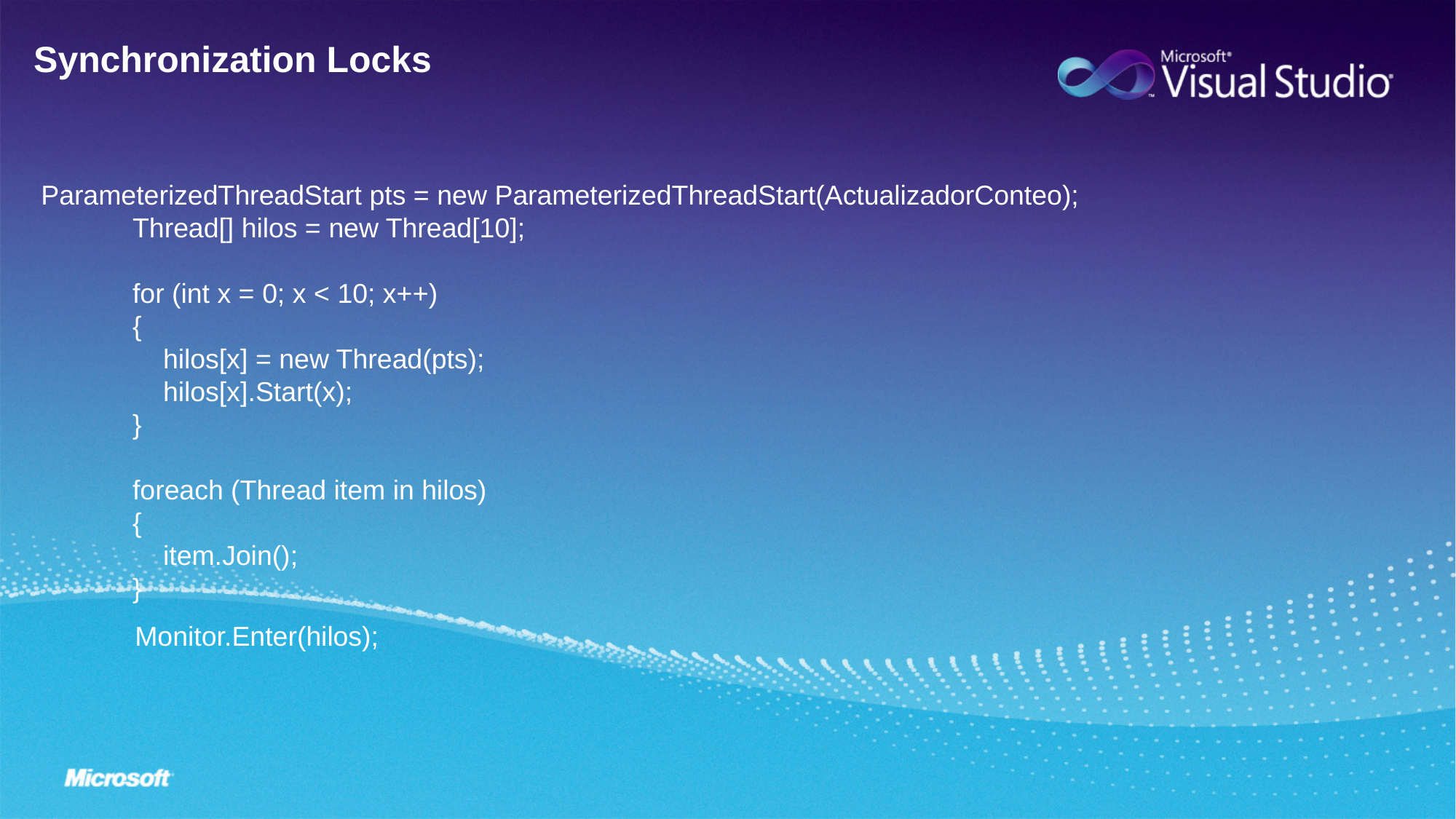

Synchronization Locks
ParameterizedThreadStart pts = new ParameterizedThreadStart(ActualizadorConteo);
            Thread[] hilos = new Thread[10];

            for (int x = 0; x < 10; x++)
            {
                hilos[x] = new Thread(pts);
                hilos[x].Start(x);
            }

            foreach (Thread item in hilos)
            {
                item.Join();
            }
Monitor.Enter(hilos);